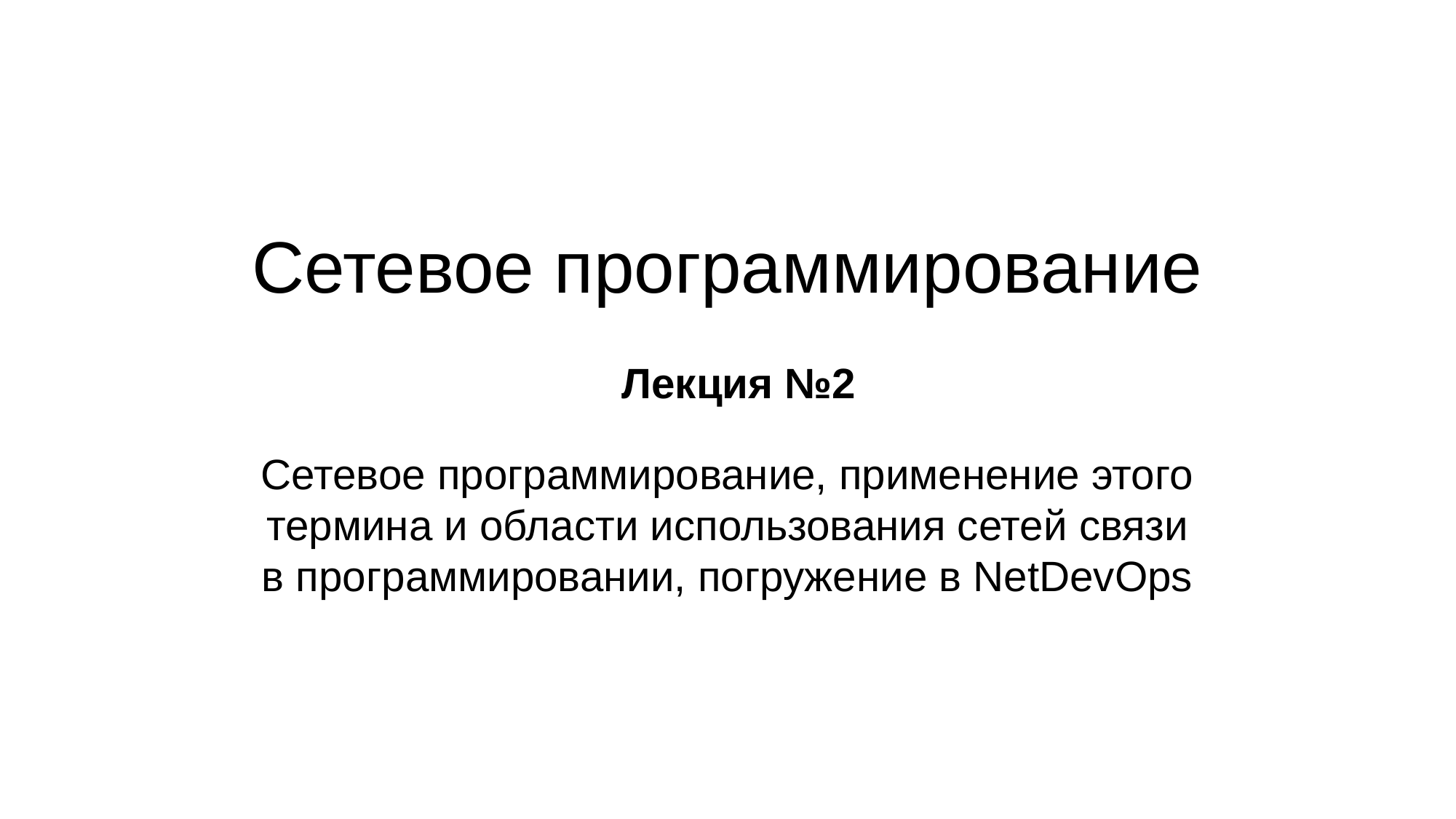

# Сетевое программирование
Лекция №2
Сетевое программирование, применение этого термина и области использования сетей связи в программировании, погружение в NetDevOps